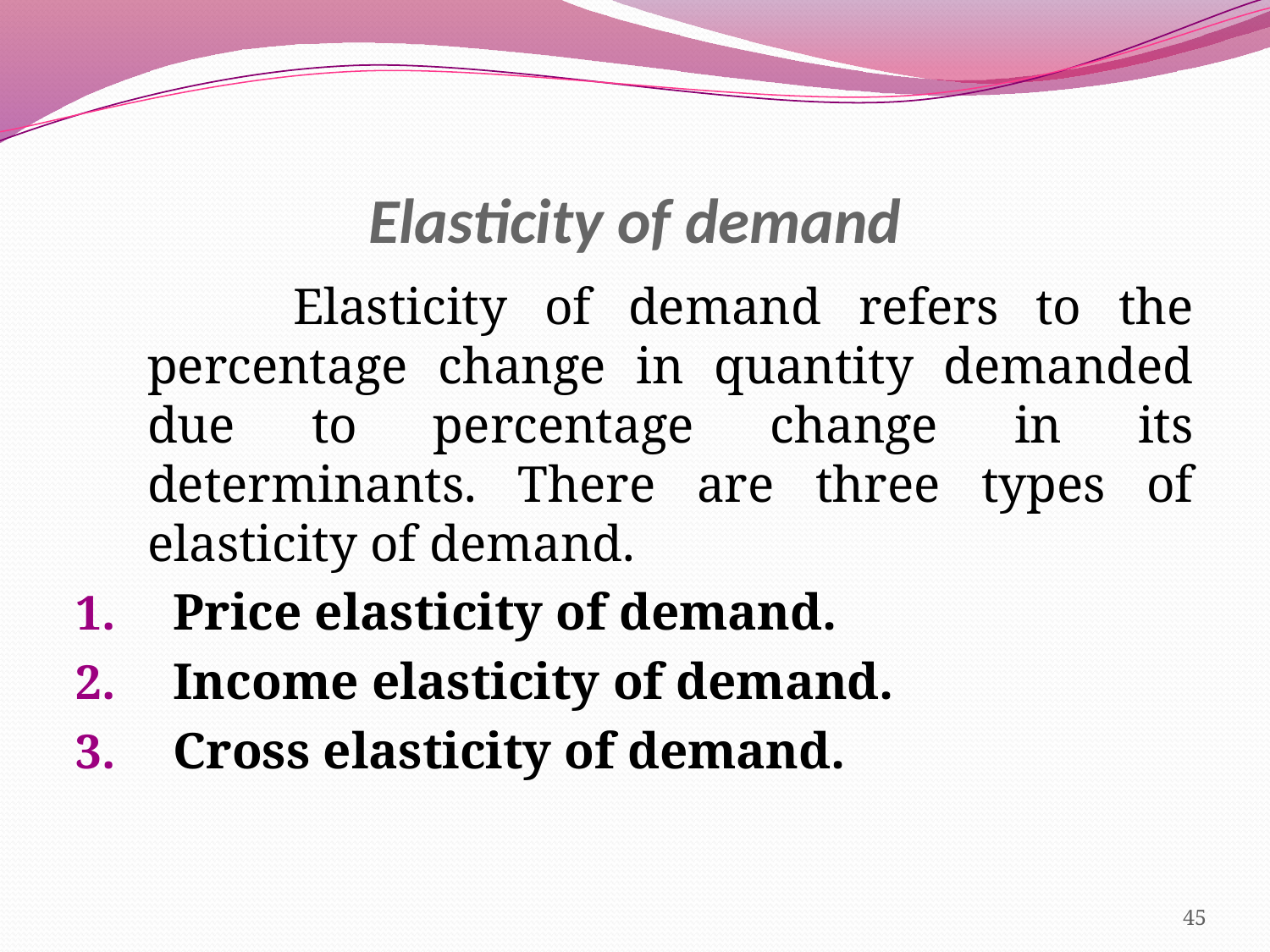

# Elasticity of demand
      Elasticity of demand refers to the percentage change in quantity demanded due to percentage change in its determinants. There are three types of elasticity of demand.
  Price elasticity of demand.
  Income elasticity of demand.
  Cross elasticity of demand.
45